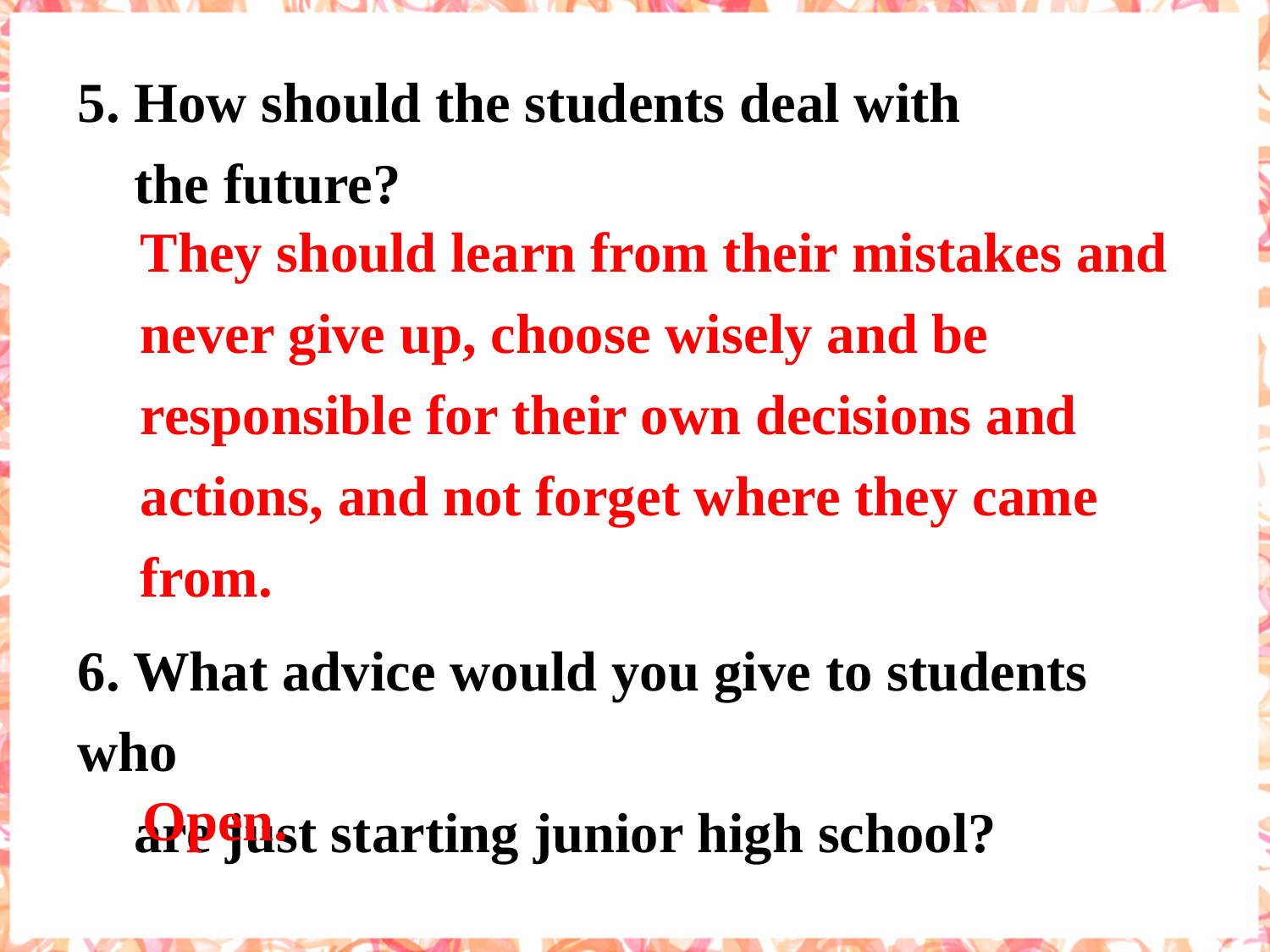

5. How should the students deal with
    the future?

6. What advice would you give to students who
    are just starting junior high school?
They should learn from their mistakes and never give up, choose wisely and be responsible for their own decisions and actions, and not forget where they came from.
Open.